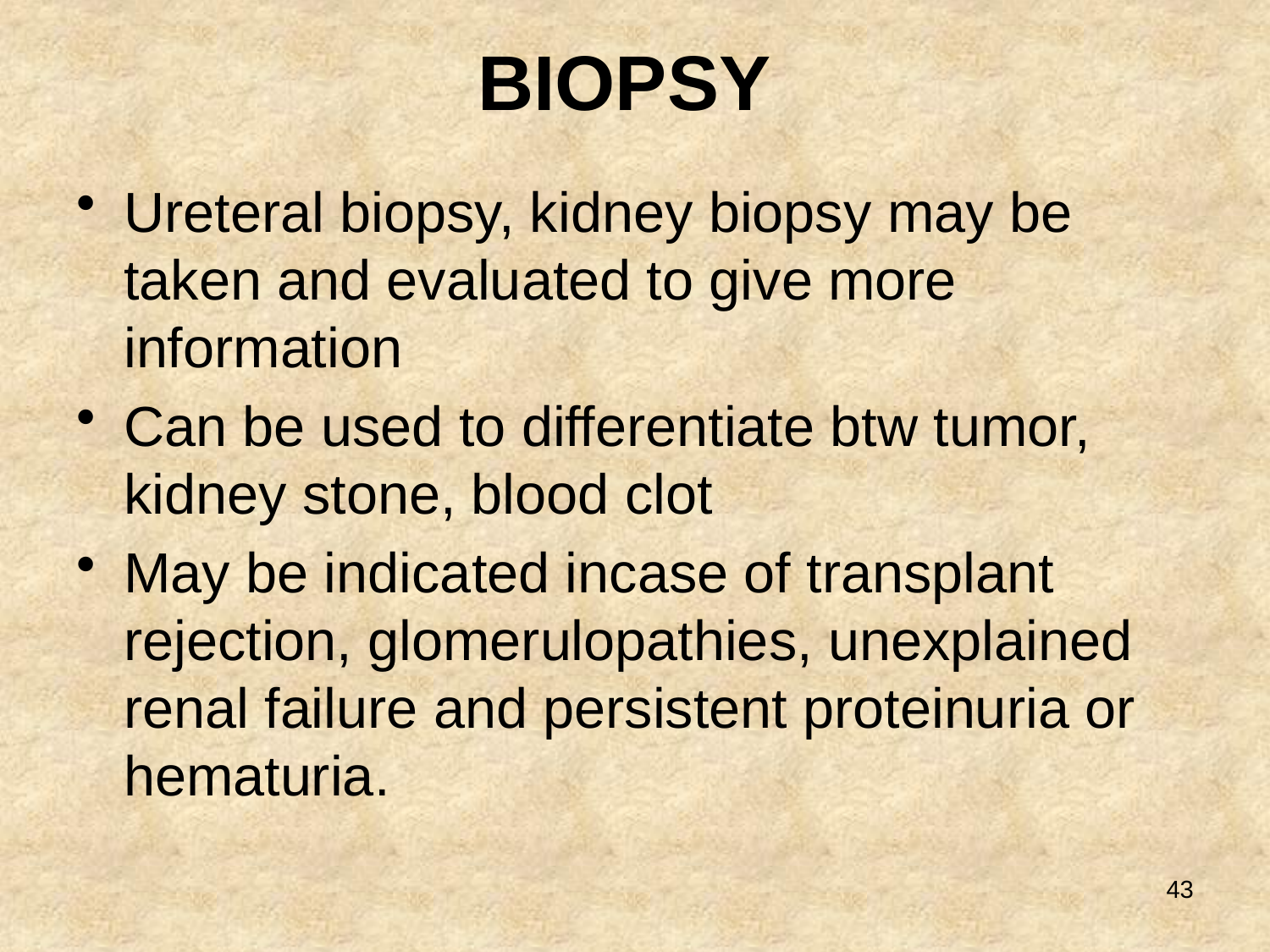

# BIOPSY
Ureteral biopsy, kidney biopsy may be taken and evaluated to give more information
Can be used to differentiate btw tumor, kidney stone, blood clot
May be indicated incase of transplant rejection, glomerulopathies, unexplained renal failure and persistent proteinuria or hematuria.
43